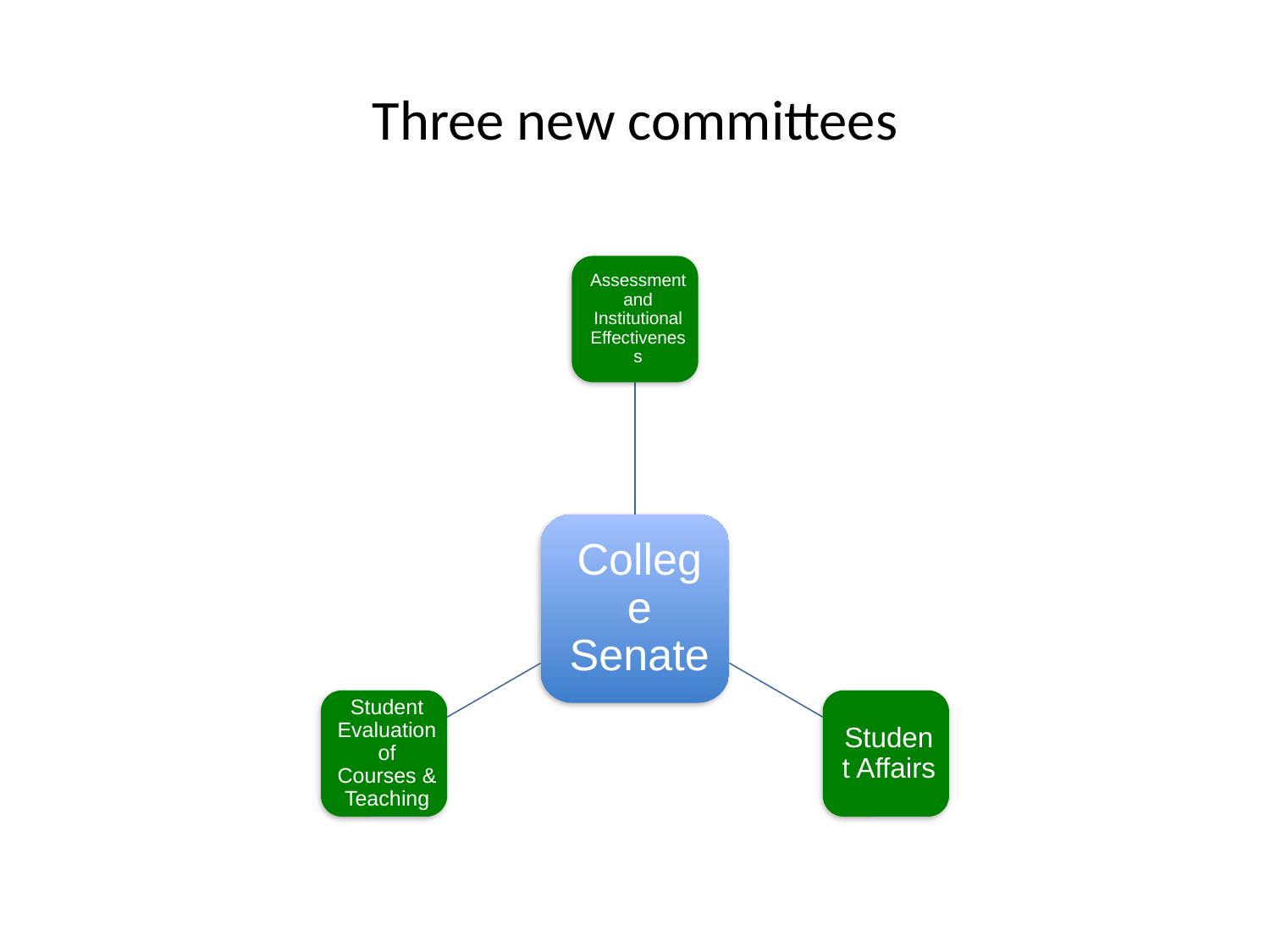

# Three new committees
College Senate
Assessment and Institutional Effectiveness
Student Affairs
Student Evaluation of Courses & Teaching